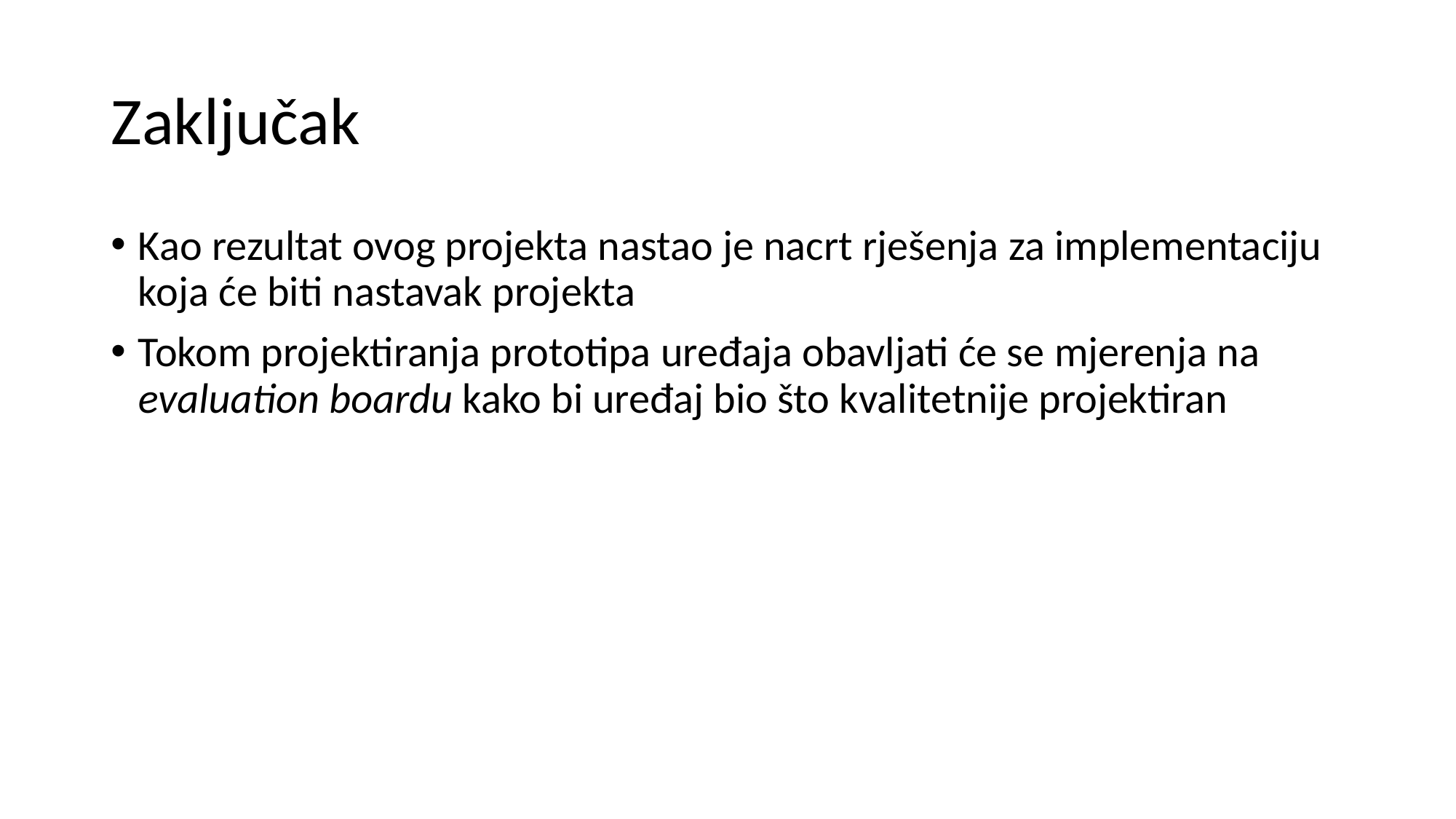

# Zaključak
Kao rezultat ovog projekta nastao je nacrt rješenja za implementaciju koja će biti nastavak projekta
Tokom projektiranja prototipa uređaja obavljati će se mjerenja na evaluation boardu kako bi uređaj bio što kvalitetnije projektiran